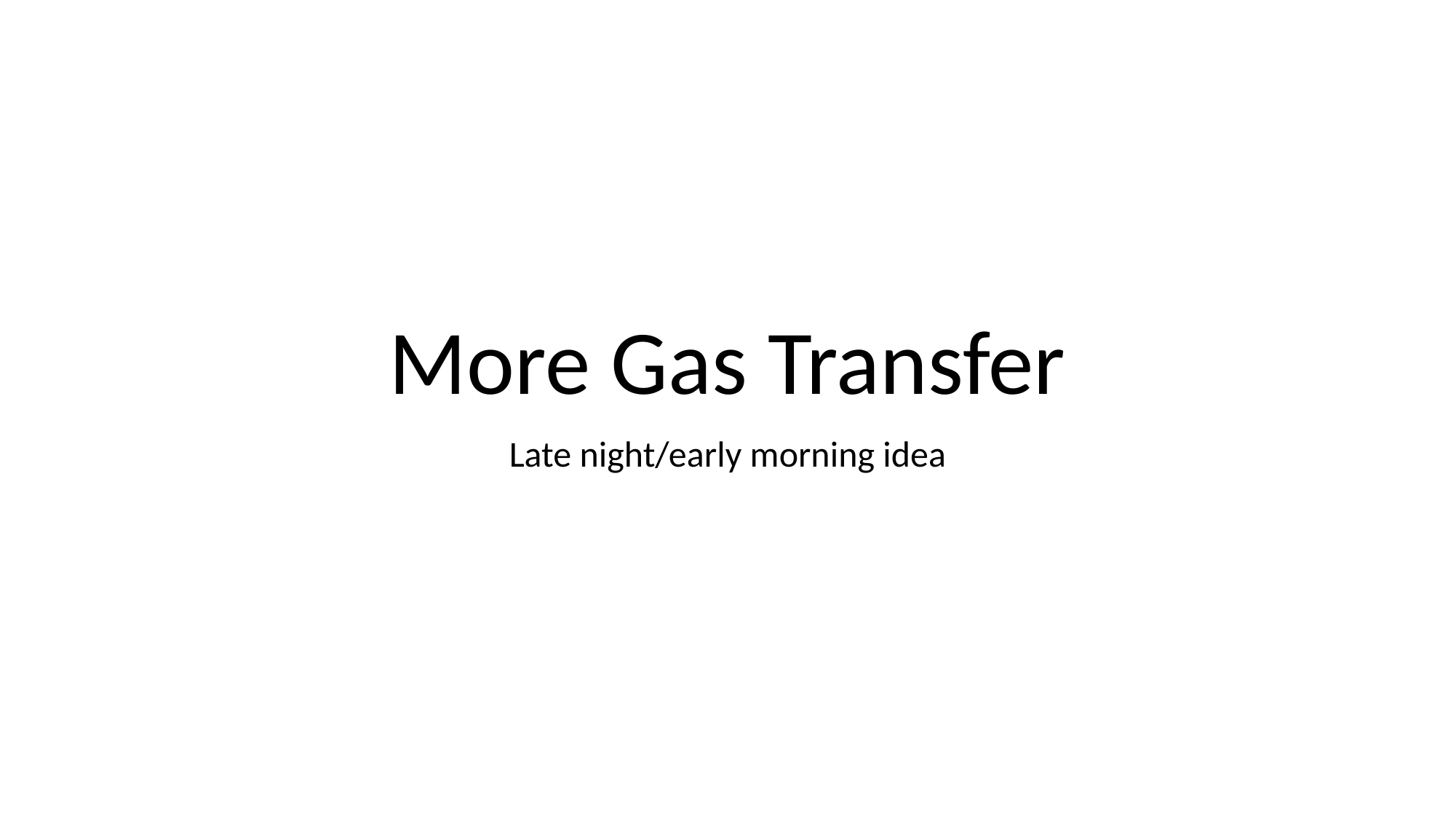

# More Gas Transfer
Late night/early morning idea